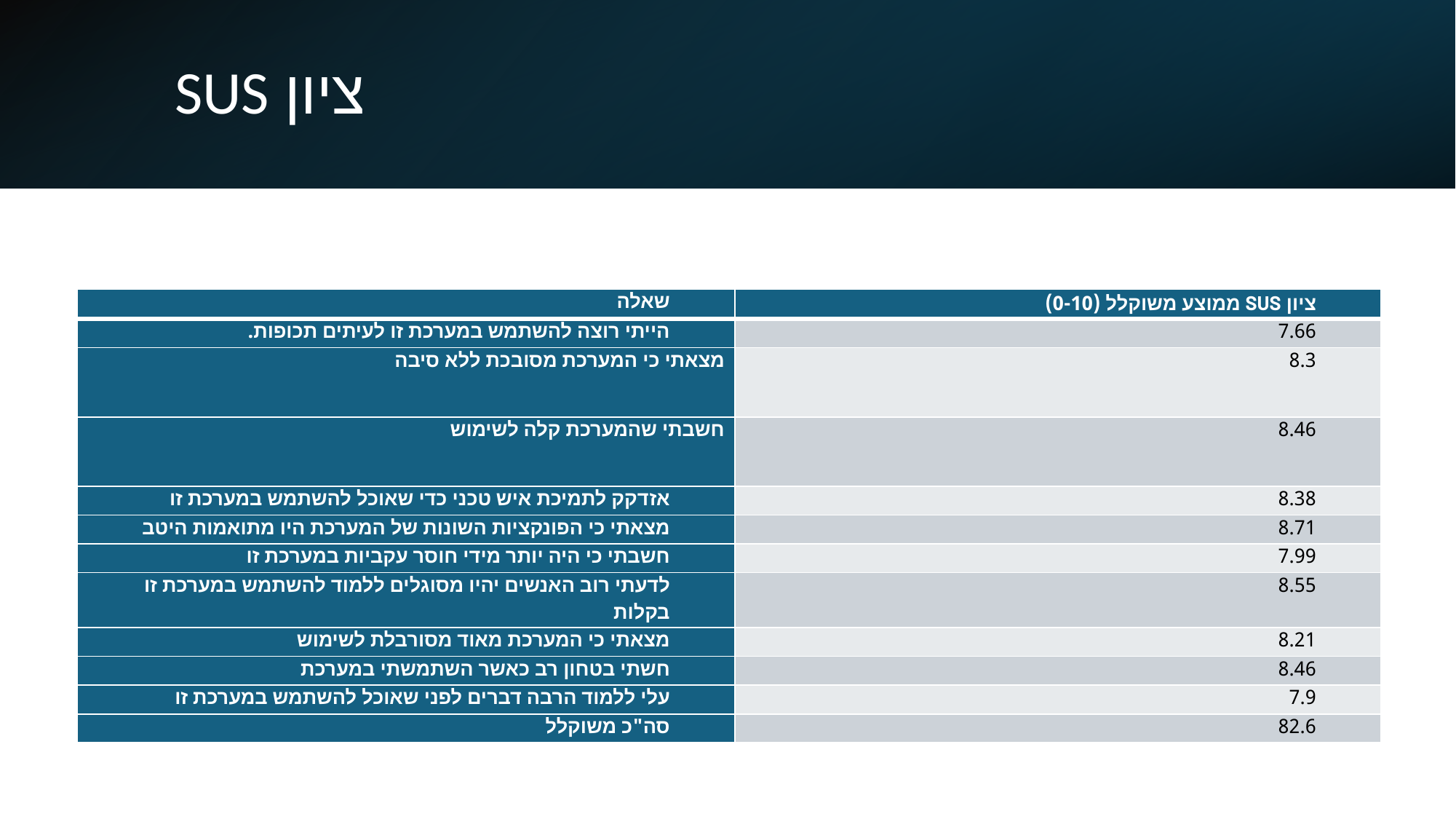

# ציון SUS
| שאלה | ציון SUS ממוצע משוקלל (0-10) |
| --- | --- |
| הייתי רוצה להשתמש במערכת זו לעיתים תכופות. | 7.66 |
| מצאתי כי המערכת מסובכת ללא סיבה | 8.3 |
| חשבתי שהמערכת קלה לשימוש | 8.46 |
| אזדקק לתמיכת איש טכני כדי שאוכל להשתמש במערכת זו | 8.38 |
| מצאתי כי הפונקציות השונות של המערכת היו מתואמות היטב | 8.71 |
| חשבתי כי היה יותר מידי חוסר עקביות במערכת זו | 7.99 |
| לדעתי רוב האנשים יהיו מסוגלים ללמוד להשתמש במערכת זו בקלות | 8.55 |
| מצאתי כי המערכת מאוד מסורבלת לשימוש | 8.21 |
| חשתי בטחון רב כאשר השתמשתי במערכת | 8.46 |
| עלי ללמוד הרבה דברים לפני שאוכל להשתמש במערכת זו | 7.9 |
| סה"כ משוקלל | 82.6 |